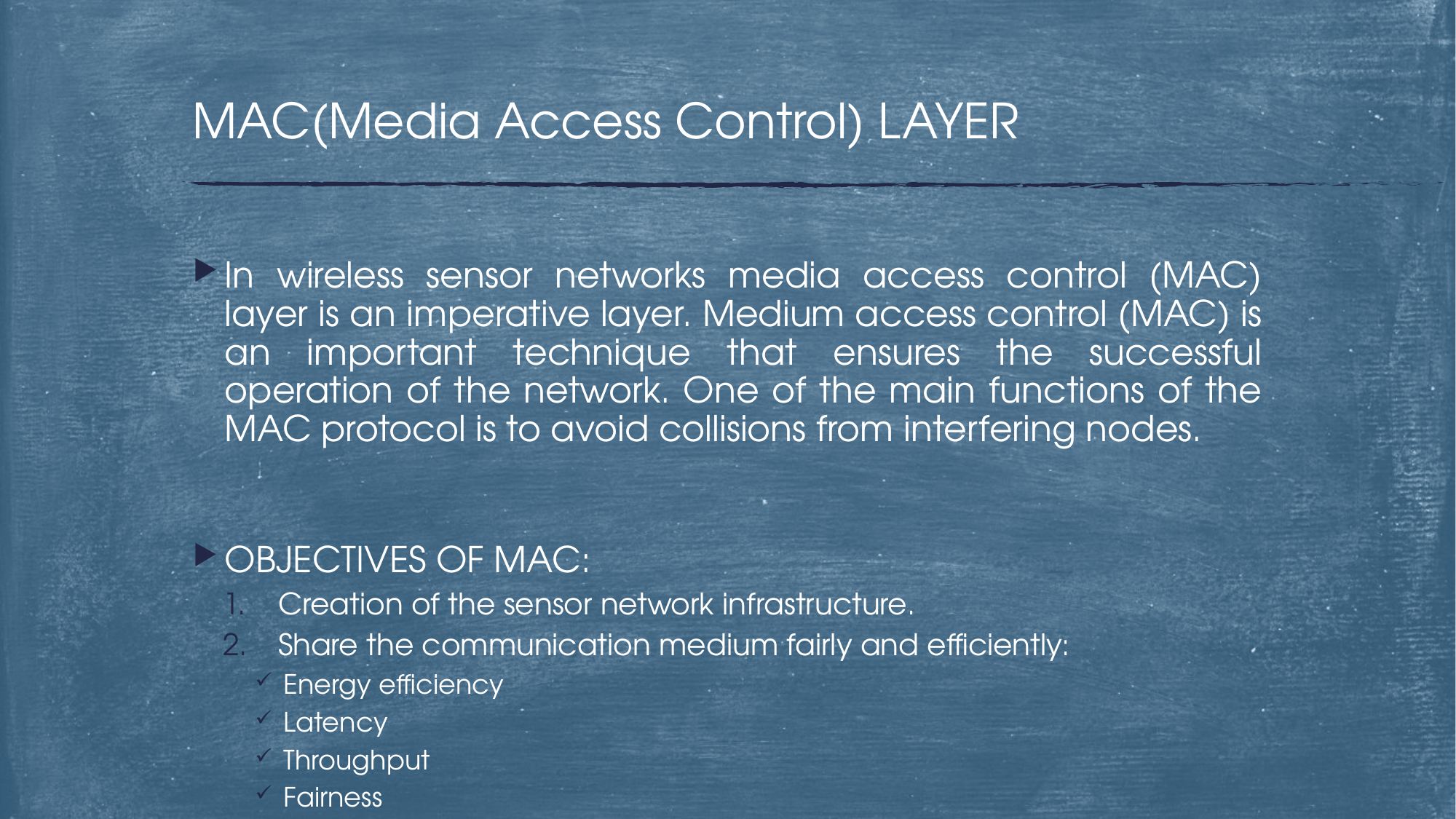

# MAC(Media Access Control) LAYER

In wireless sensor networks media access control (MAC) layer is an imperative layer. Medium access control (MAC) is an important technique that ensures the successful operation of the network. One of the main functions of the MAC protocol is to avoid collisions from interfering nodes.

OBJECTIVES OF MAC:
Creation of the sensor network infrastructure.
Share the communication medium fairly and efficiently:
Energy efficiency
Latency
Throughput
Fairness